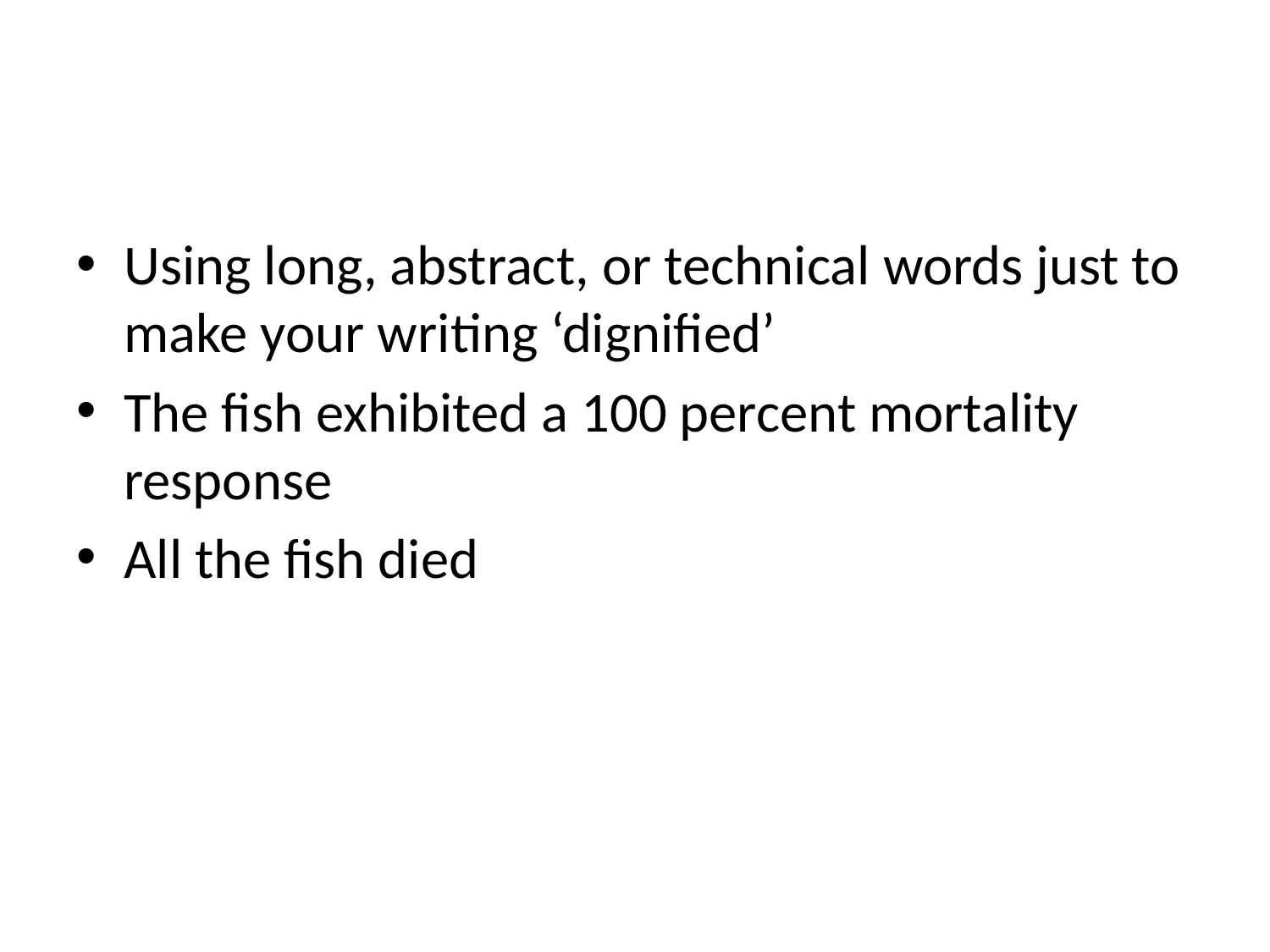

#
Using long, abstract, or technical words just to make your writing ‘dignified’
The fish exhibited a 100 percent mortality response
All the fish died